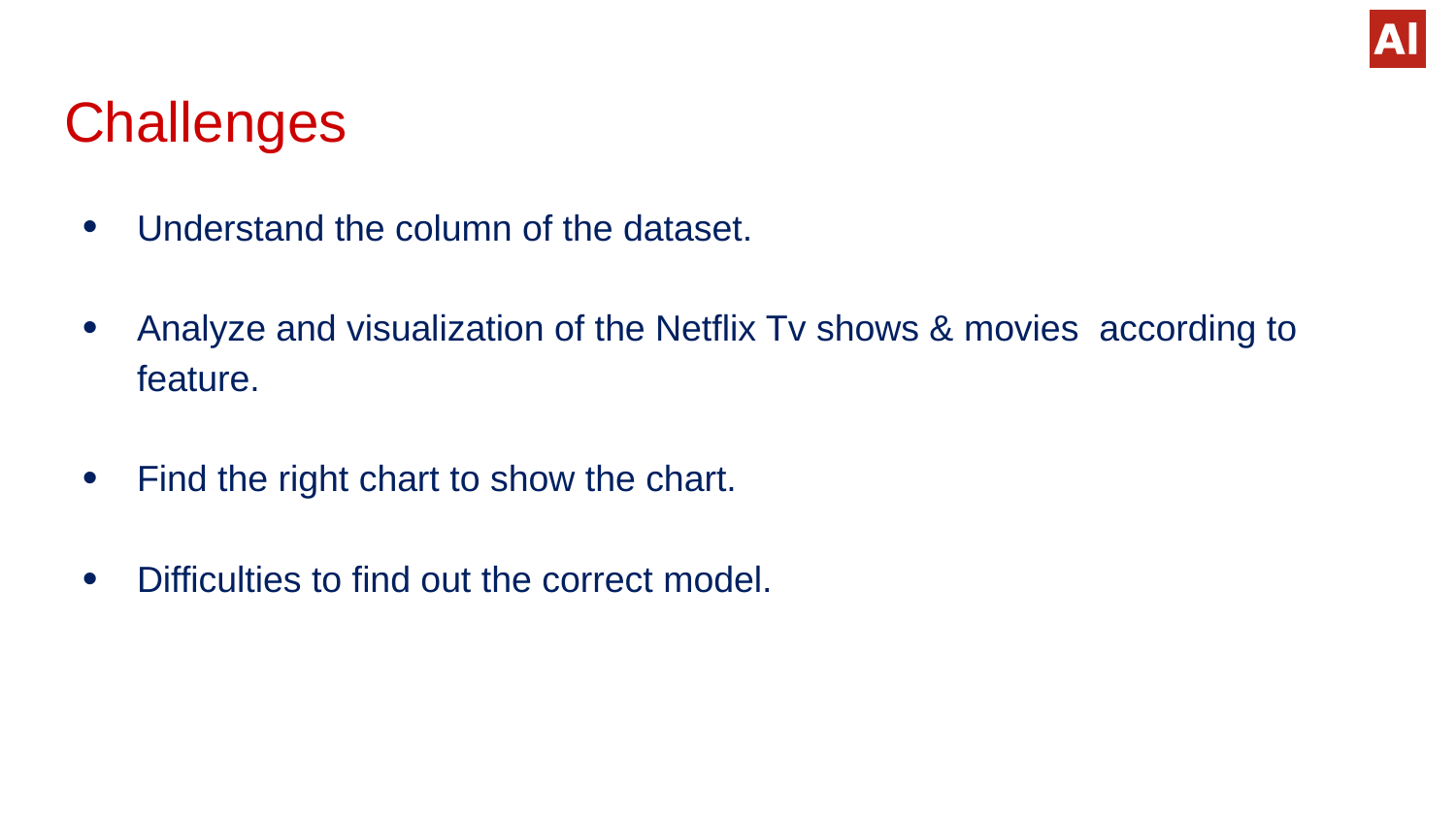

# Challenges
Understand the column of the dataset.

Analyze and visualization of the Netflix Tv shows & movies  according to feature.

Find the right chart to show the chart.

Difficulties to find out the correct model.